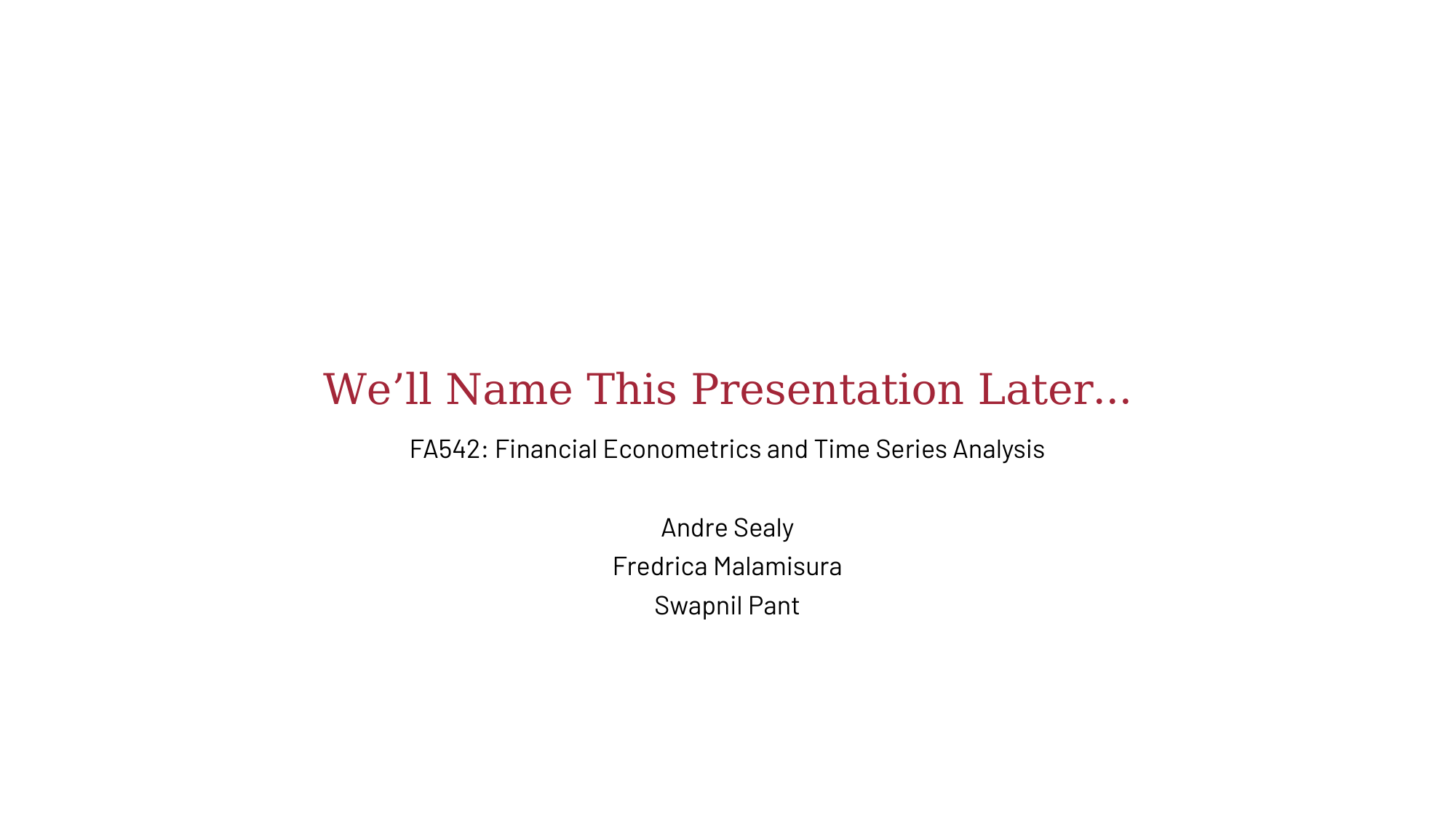

# We’ll Name This Presentation Later…
FA542: Financial Econometrics and Time Series Analysis

Andre Sealy
Fredrica Malamisura
Swapnil Pant